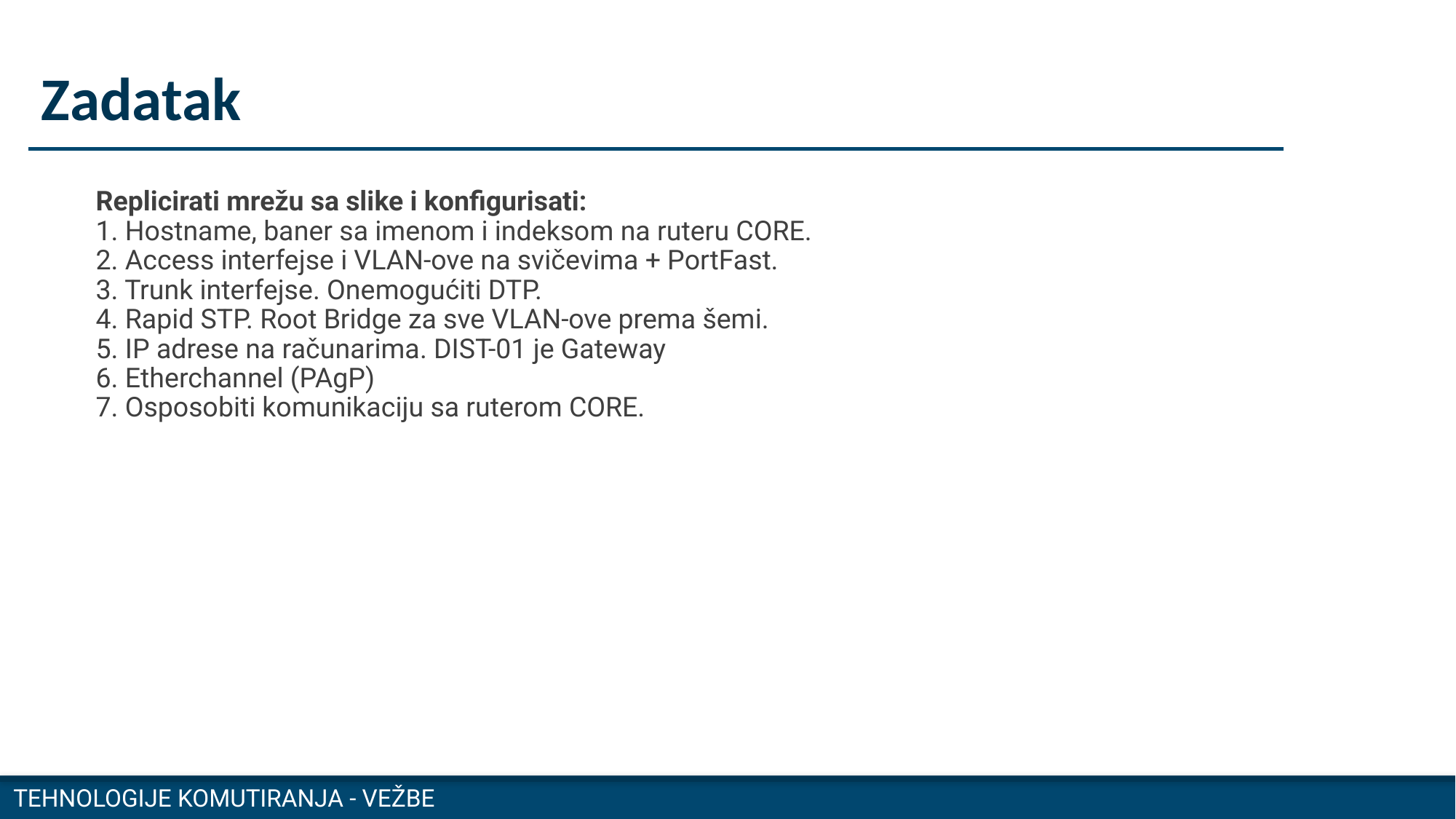

# Zadatak
Replicirati mrežu sa slike i konfigurisati:
1. Hostname, baner sa imenom i indeksom na ruteru CORE.
2. Access interfejse i VLAN-ove na svičevima + PortFast.
3. Trunk interfejse. Onemogućiti DTP.
4. Rapid STP. Root Bridge za sve VLAN-ove prema šemi.
5. IP adrese na računarima. DIST-01 je Gateway
6. Etherchannel (PAgP)
7. Osposobiti komunikaciju sa ruterom CORE.

TEHNOLOGIJE KOMUTIRANJA - VEŽBE